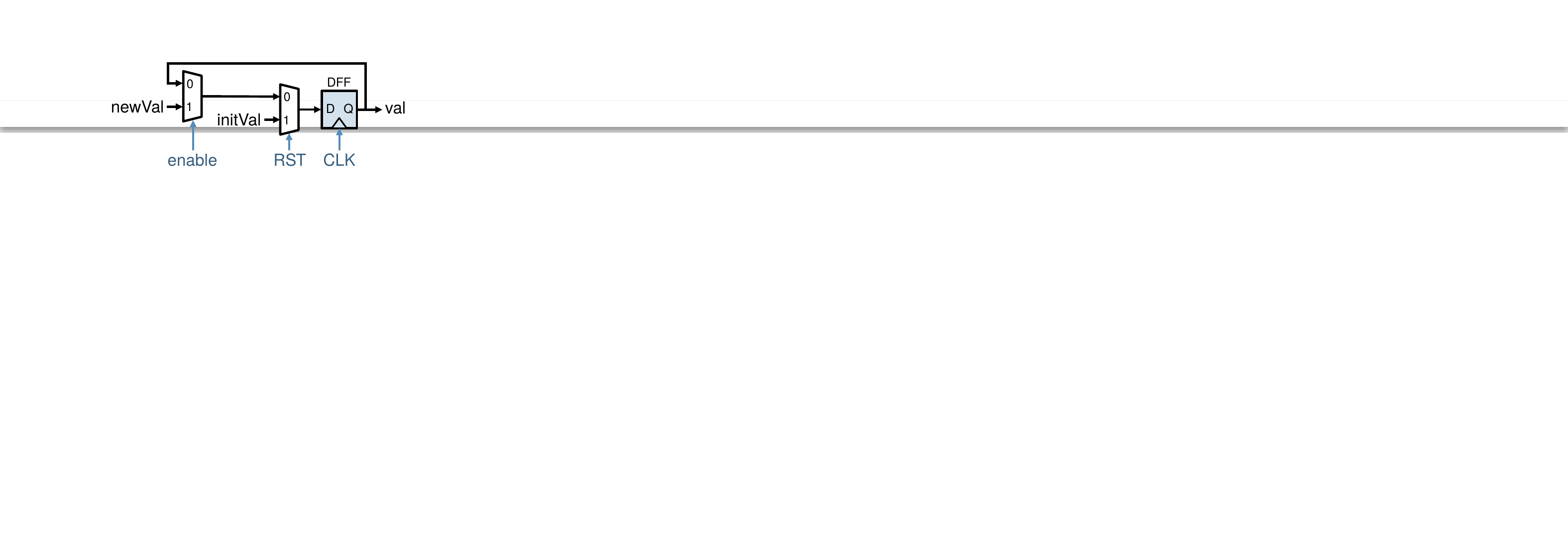

DFF

0

1
0

1
newVal
val
Q
D
initVal
RST
CLK
enable